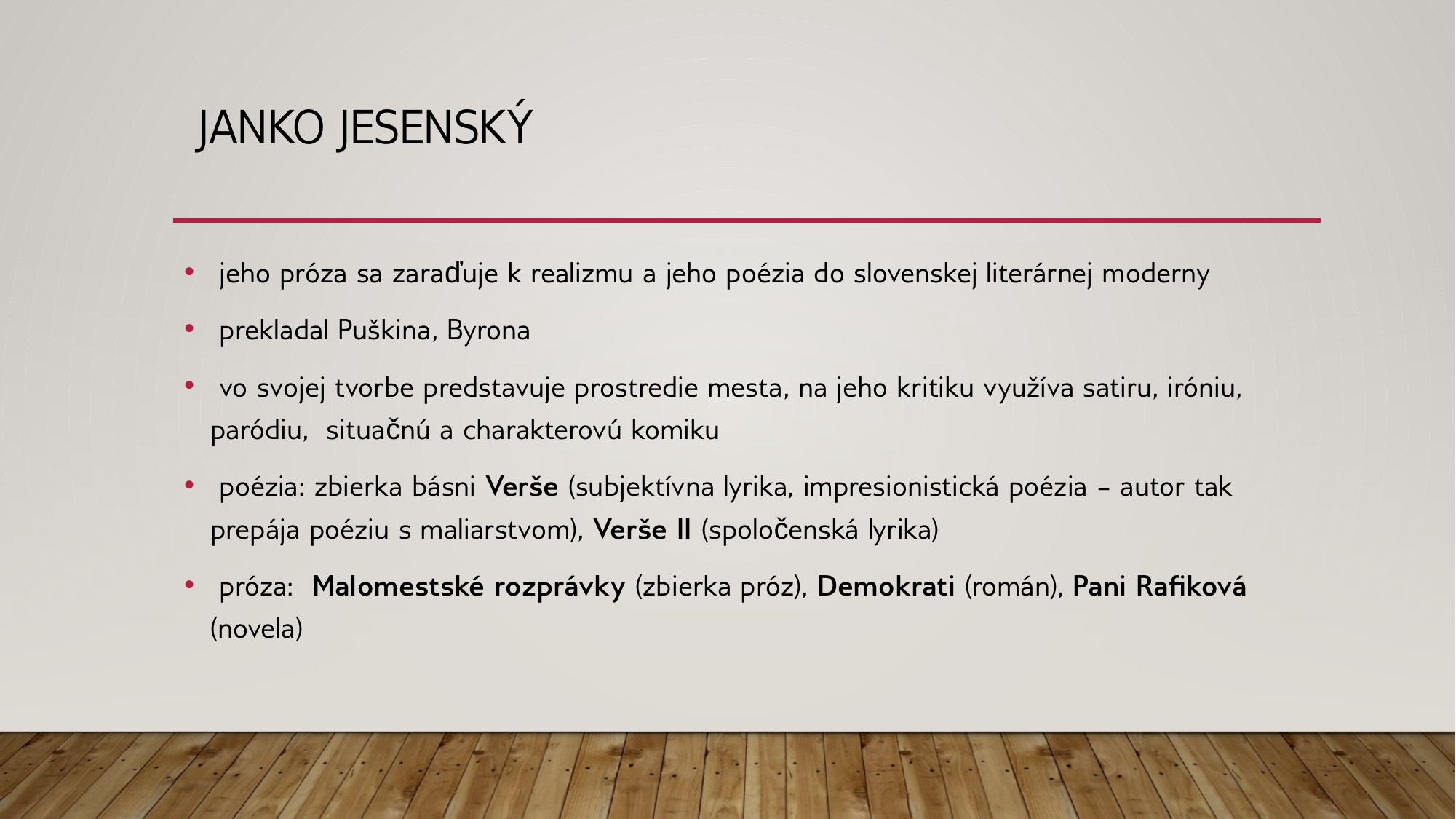

# Janko Jesenský
 jeho próza sa zaraďuje k realizmu a jeho poézia do slovenskej literárnej moderny
 prekladal Puškina, Byrona
 vo svojej tvorbe predstavuje prostredie mesta, na jeho kritiku využíva satiru, iróniu, paródiu,  situačnú a charakterovú komiku
 poézia: zbierka básni Verše (subjektívna lyrika, impresionistická poézia – autor tak prepája poéziu s maliarstvom), Verše II (spoločenská lyrika)
 próza:  Malomestské rozprávky (zbierka próz), Demokrati (román), Pani Rafiková (novela)